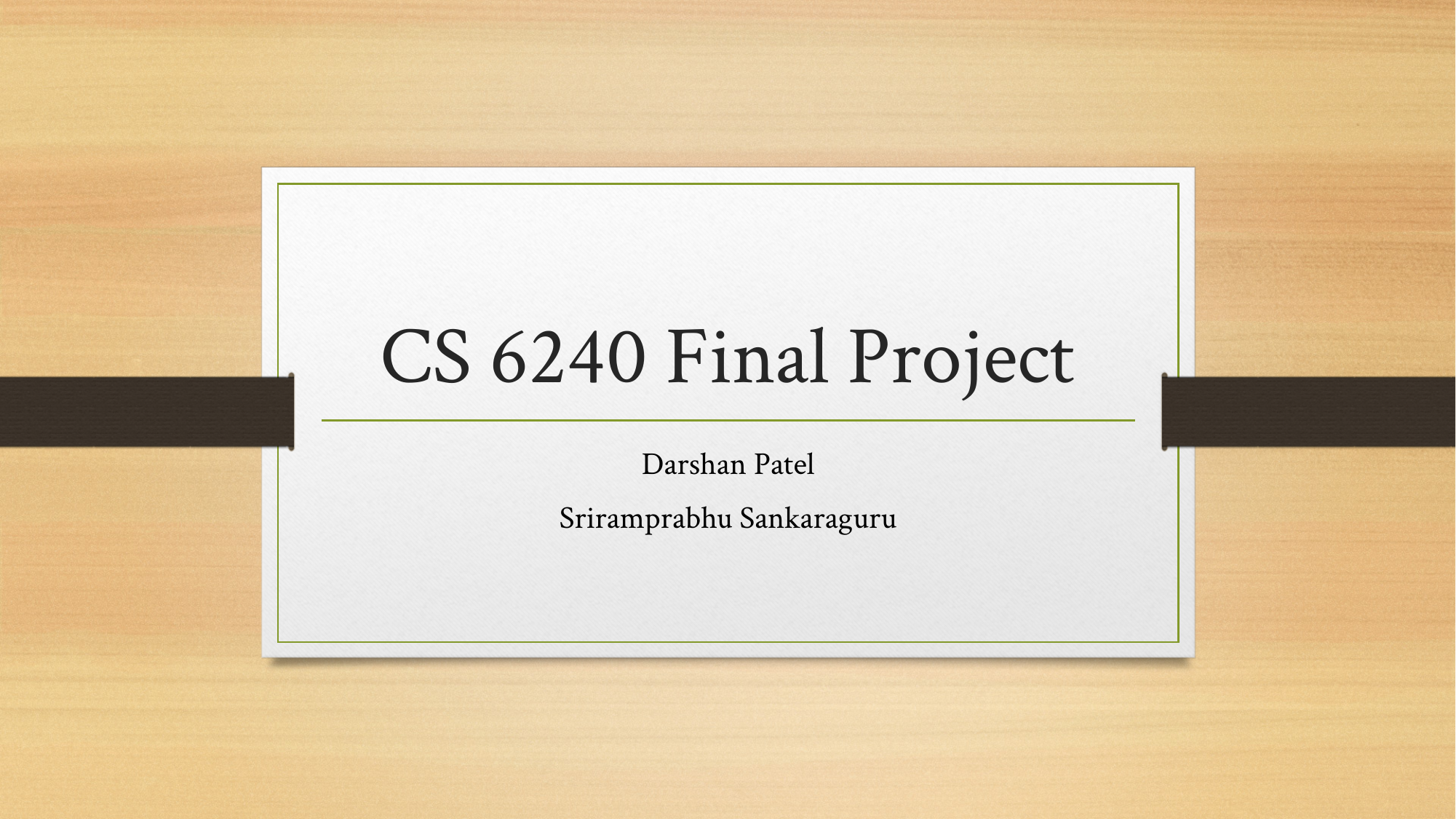

# CS 6240 Final Project
Darshan Patel
Sriramprabhu Sankaraguru